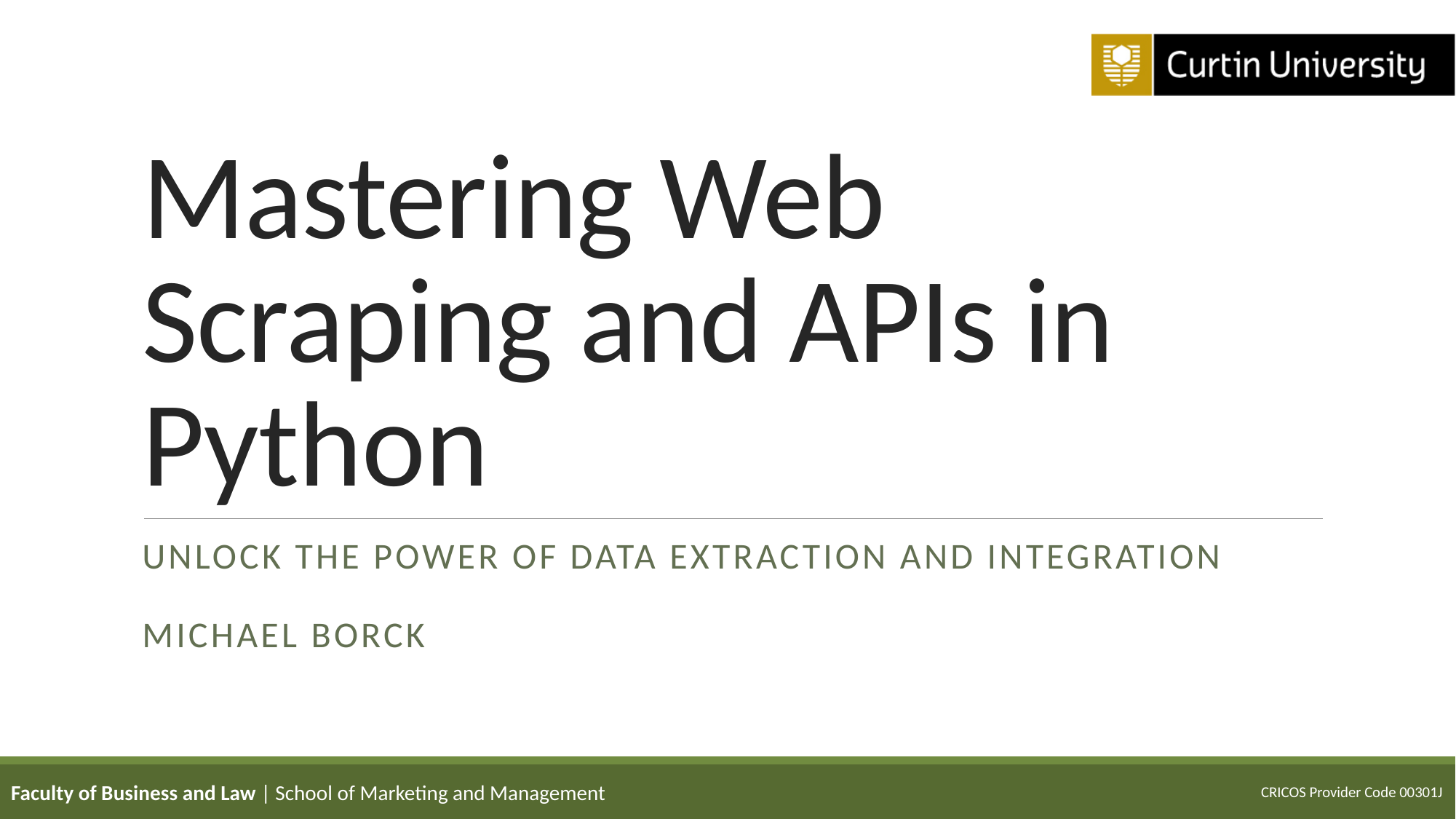

# Mastering Web Scraping and APIs in Python
Unlock the Power of Data Extraction and Integration
Michael Borck
Faculty of Business and Law | School of Marketing and Management